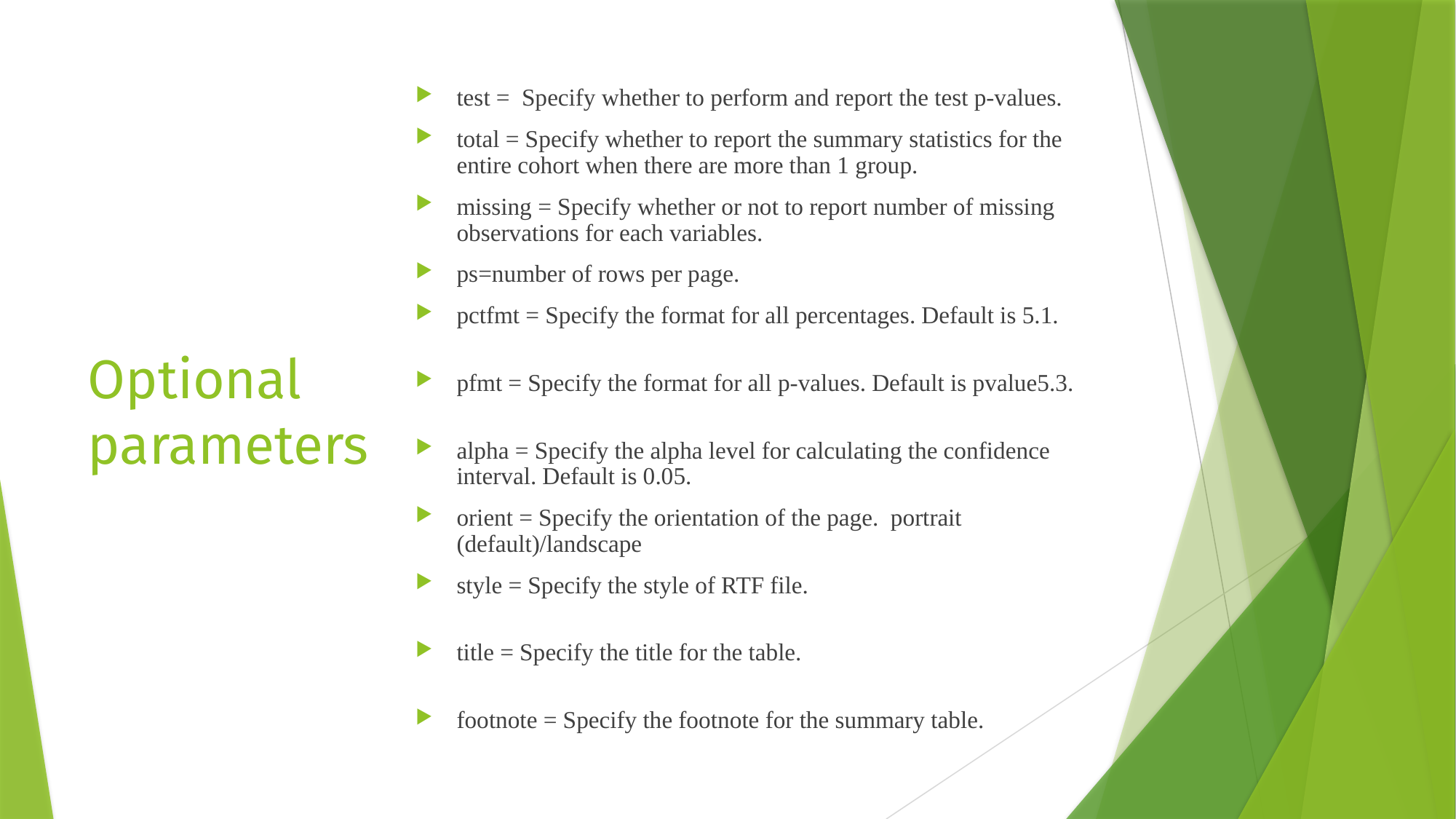

# Optional parameters
test =  Specify whether to perform and report the test p-values.
total = Specify whether to report the summary statistics for the entire cohort when there are more than 1 group.
missing = Specify whether or not to report number of missing observations for each variables.
ps=number of rows per page.
pctfmt = Specify the format for all percentages. Default is 5.1.
pfmt = Specify the format for all p-values. Default is pvalue5.3.
alpha = Specify the alpha level for calculating the confidence interval. Default is 0.05.
orient = Specify the orientation of the page.  portrait (default)/landscape
style = Specify the style of RTF file.
title = Specify the title for the table.
footnote = Specify the footnote for the summary table.